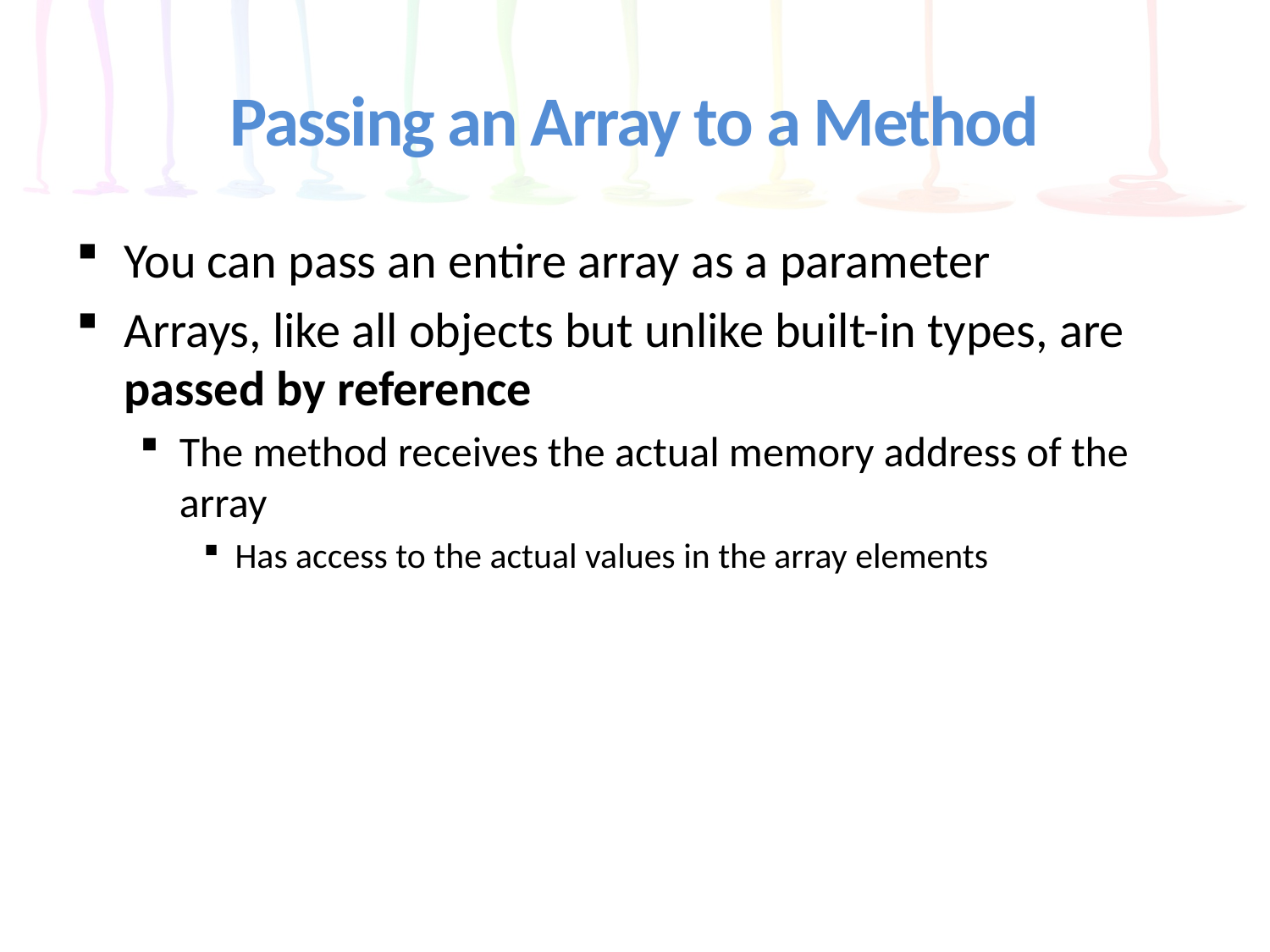

# Passing an Array to a Method
You can pass an entire array as a parameter
Arrays, like all objects but unlike built-in types, are passed by reference
The method receives the actual memory address of the array
Has access to the actual values in the array elements